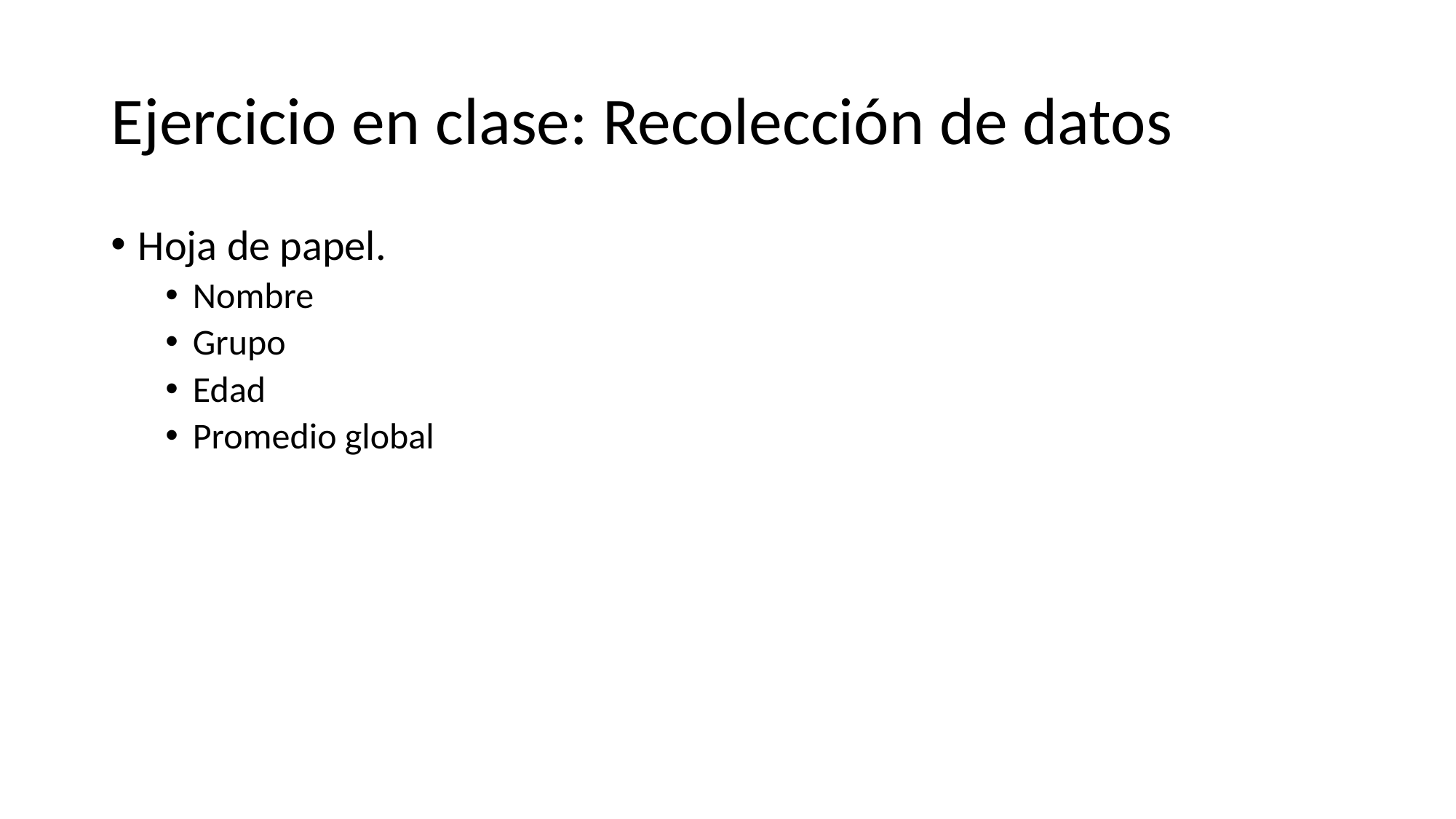

# Ejercicio en clase: Recolección de datos
Hoja de papel.
Nombre
Grupo
Edad
Promedio global